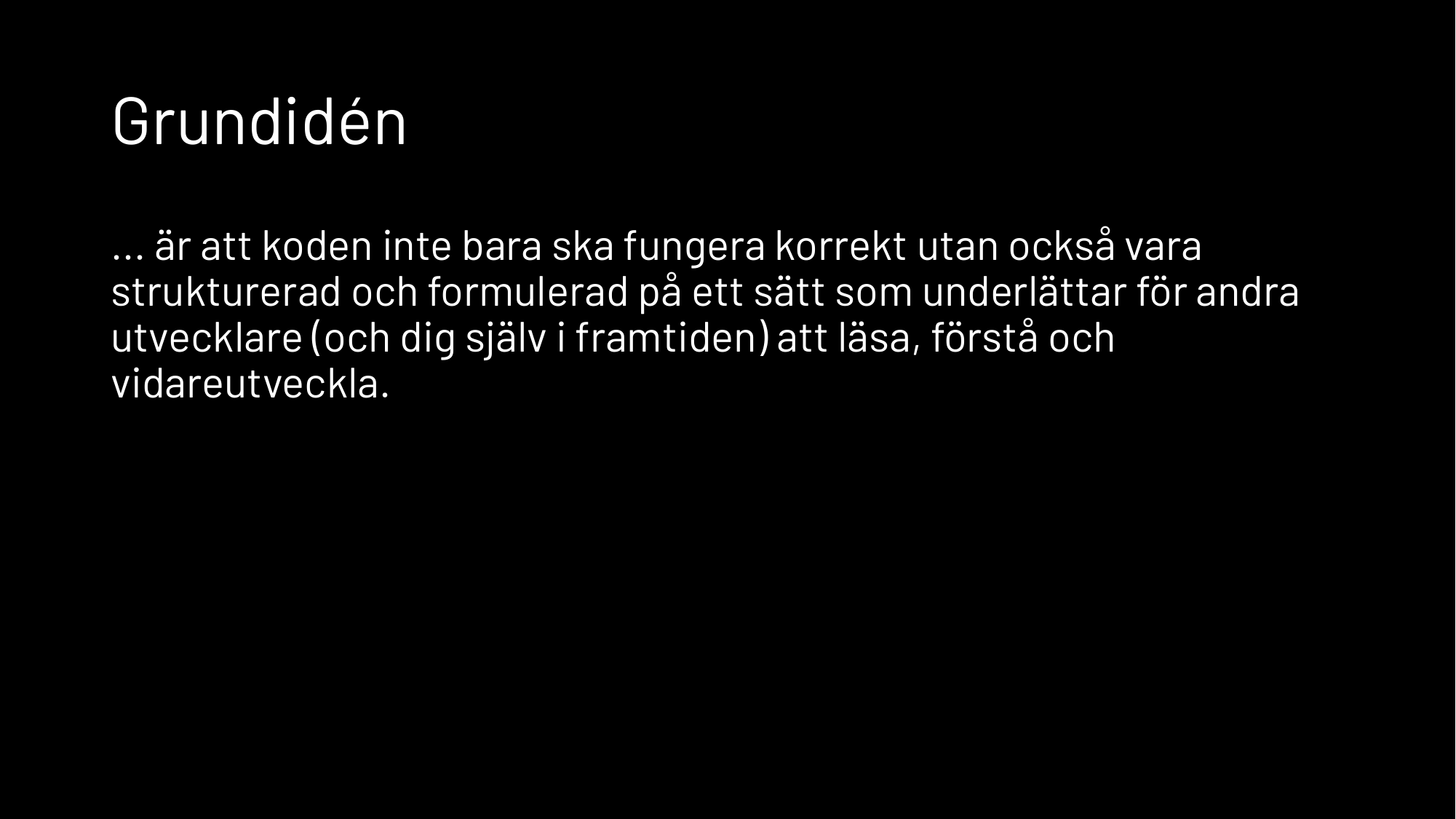

# Grundidén
... är att koden inte bara ska fungera korrekt utan också vara strukturerad och formulerad på ett sätt som underlättar för andra utvecklare (och dig själv i framtiden) att läsa, förstå och vidareutveckla.